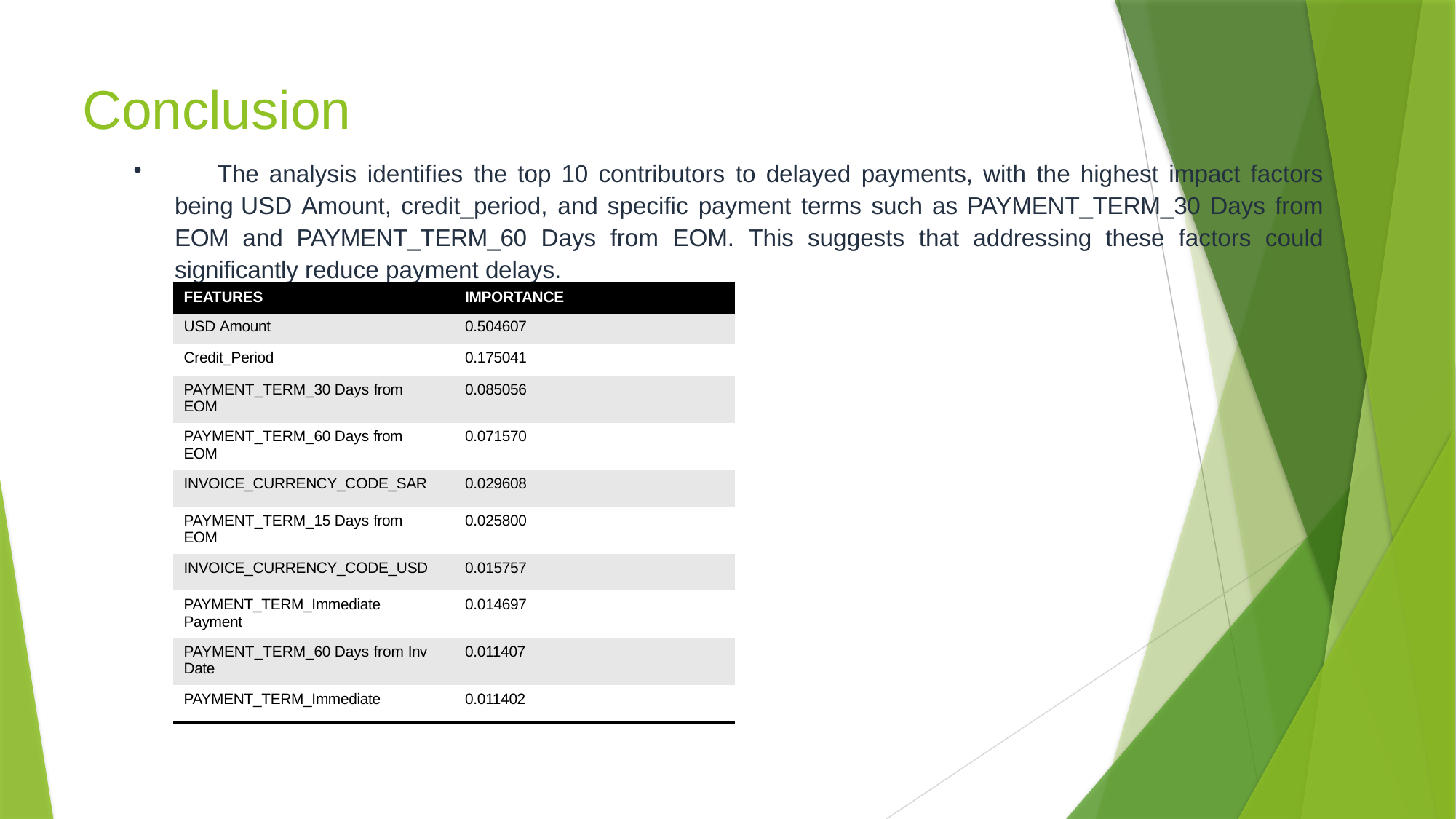

# Conclusion
	The analysis identifies the top 10 contributors to delayed payments, with the highest impact factors being USD Amount, credit_period, and specific payment terms such as PAYMENT_TERM_30 Days from EOM and PAYMENT_TERM_60 Days from EOM. This suggests that addressing these factors could significantly reduce payment delays.
| FEATURES | IMPORTANCE |
| --- | --- |
| USD Amount | 0.504607 |
| Credit\_Period | 0.175041 |
| PAYMENT\_TERM\_30 Days from EOM | 0.085056 |
| PAYMENT\_TERM\_60 Days from EOM | 0.071570 |
| INVOICE\_CURRENCY\_CODE\_SAR | 0.029608 |
| PAYMENT\_TERM\_15 Days from EOM | 0.025800 |
| INVOICE\_CURRENCY\_CODE\_USD | 0.015757 |
| PAYMENT\_TERM\_Immediate Payment | 0.014697 |
| PAYMENT\_TERM\_60 Days from Inv Date | 0.011407 |
| PAYMENT\_TERM\_Immediate | 0.011402 |